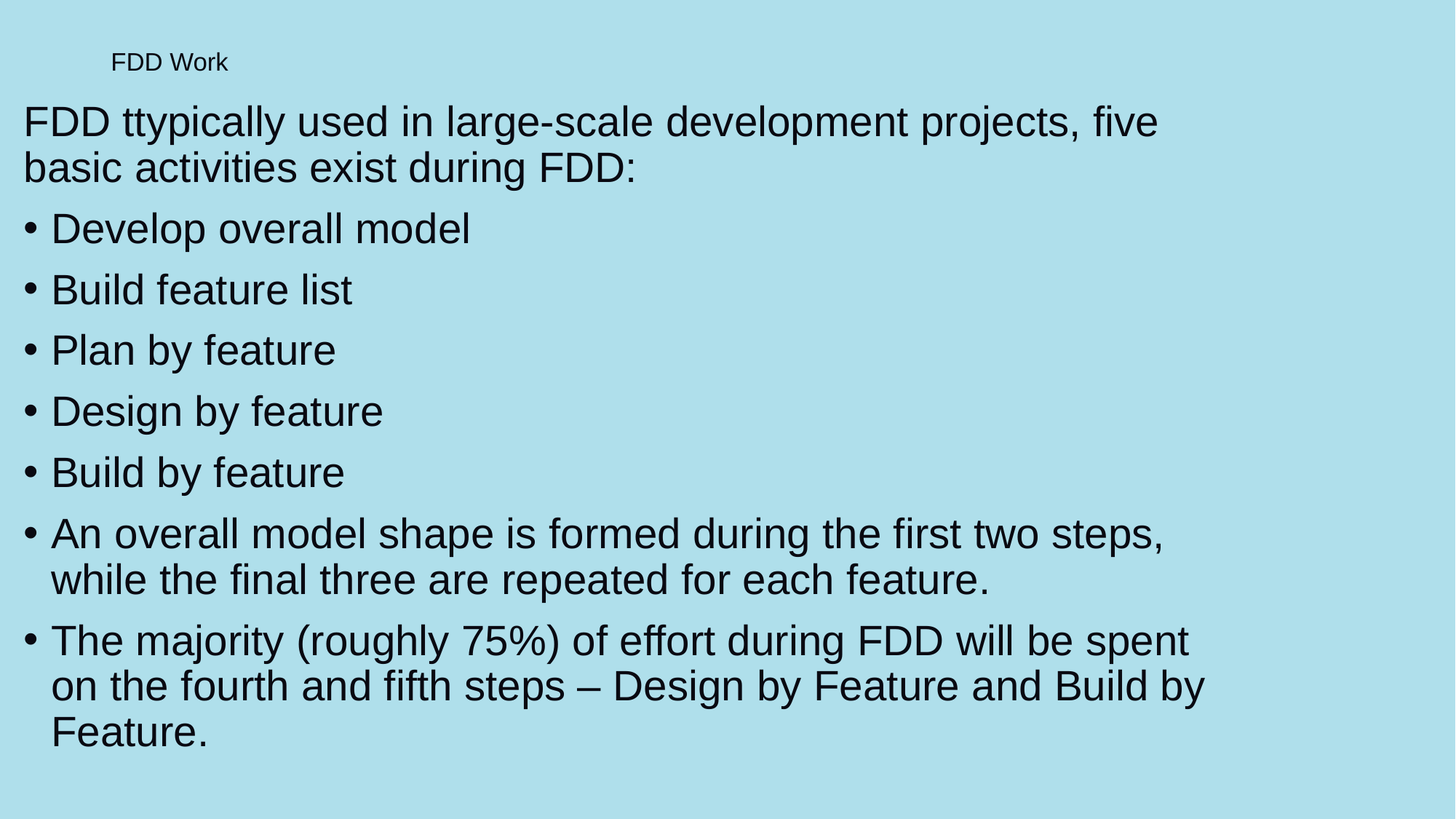

# FDD Work
FDD ttypically used in large-scale development projects, five basic activities exist during FDD:
Develop overall model
Build feature list
Plan by feature
Design by feature
Build by feature
An overall model shape is formed during the first two steps, while the final three are repeated for each feature.
The majority (roughly 75%) of effort during FDD will be spent on the fourth and fifth steps – Design by Feature and Build by Feature.